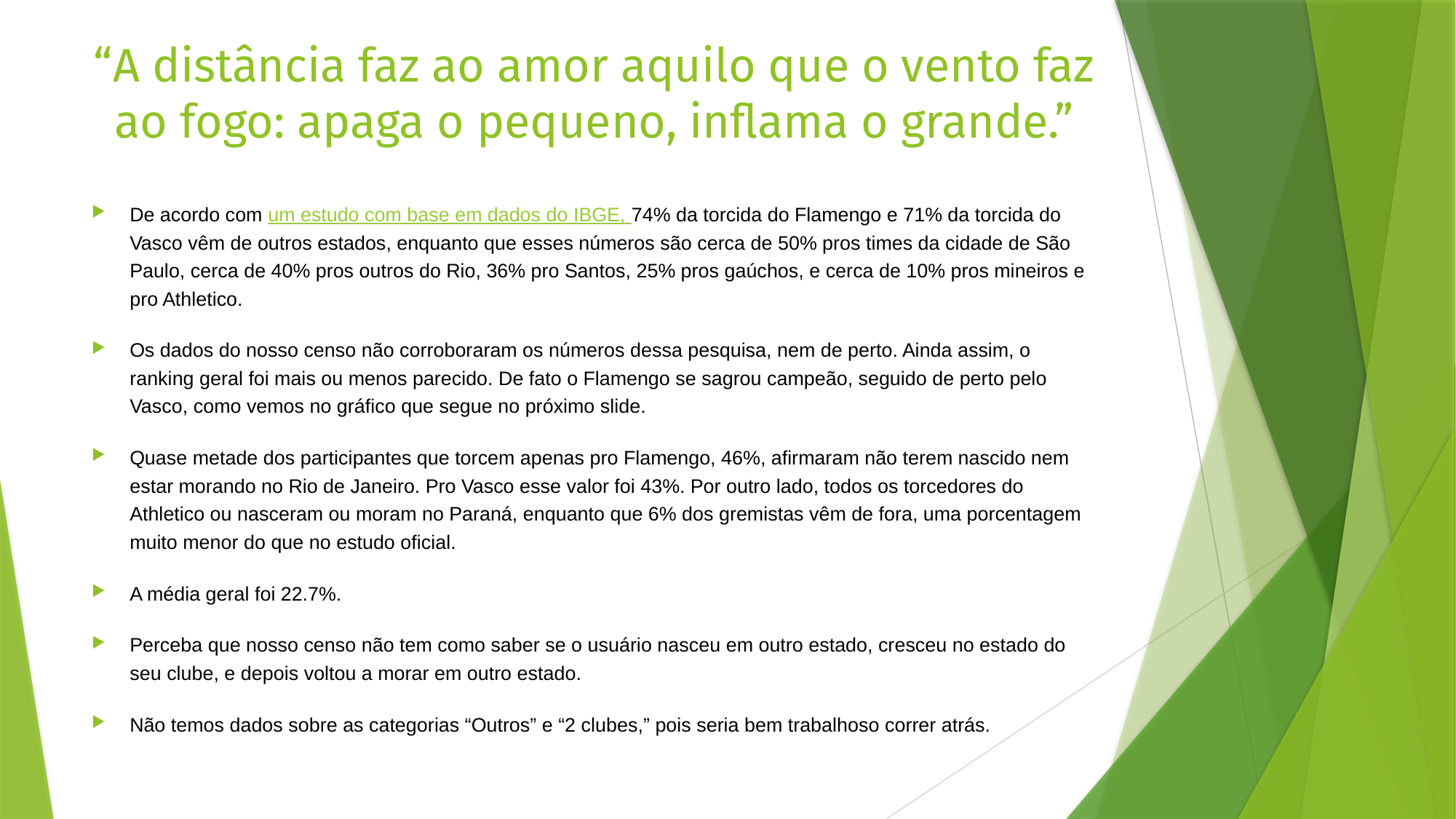

# “A distância faz ao amor aquilo que o vento faz ao fogo: apaga o pequeno, inflama o grande.”
De acordo com um estudo com base em dados do IBGE, 74% da torcida do Flamengo e 71% da torcida do Vasco vêm de outros estados, enquanto que esses números são cerca de 50% pros times da cidade de São Paulo, cerca de 40% pros outros do Rio, 36% pro Santos, 25% pros gaúchos, e cerca de 10% pros mineiros e pro Athletico.
Os dados do nosso censo não corroboraram os números dessa pesquisa, nem de perto. Ainda assim, o ranking geral foi mais ou menos parecido. De fato o Flamengo se sagrou campeão, seguido de perto pelo Vasco, como vemos no gráfico que segue no próximo slide.
Quase metade dos participantes que torcem apenas pro Flamengo, 46%, afirmaram não terem nascido nem estar morando no Rio de Janeiro. Pro Vasco esse valor foi 43%. Por outro lado, todos os torcedores do Athletico ou nasceram ou moram no Paraná, enquanto que 6% dos gremistas vêm de fora, uma porcentagem muito menor do que no estudo oficial.
A média geral foi 22.7%.
Perceba que nosso censo não tem como saber se o usuário nasceu em outro estado, cresceu no estado do seu clube, e depois voltou a morar em outro estado.
Não temos dados sobre as categorias “Outros” e “2 clubes,” pois seria bem trabalhoso correr atrás.